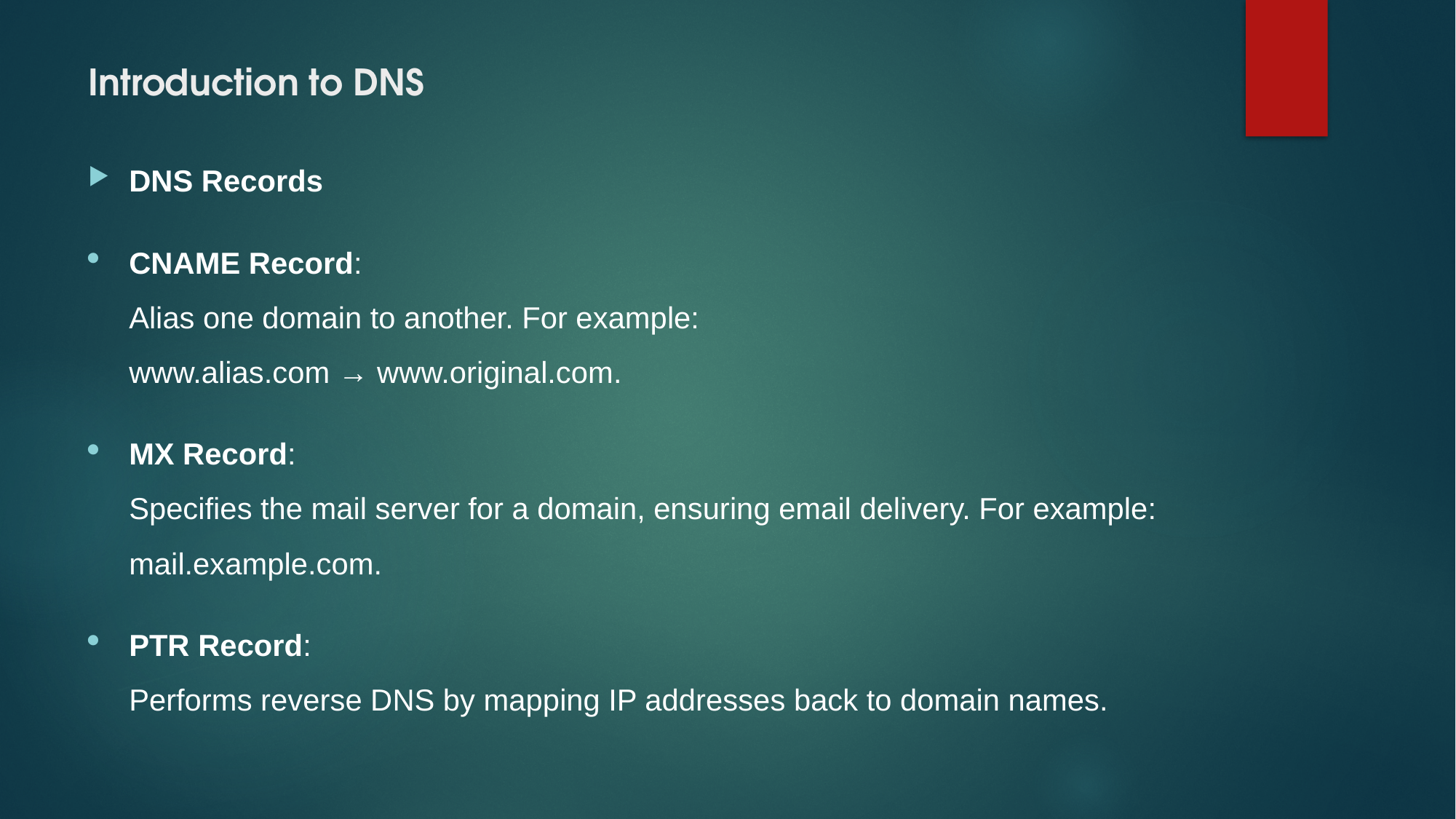

# Introduction to DNS
DNS Records
CNAME Record:
Alias one domain to another. For example:
www.alias.com → www.original.com.
MX Record:
Specifies the mail server for a domain, ensuring email delivery. For example:
mail.example.com.
PTR Record:
Performs reverse DNS by mapping IP addresses back to domain names.